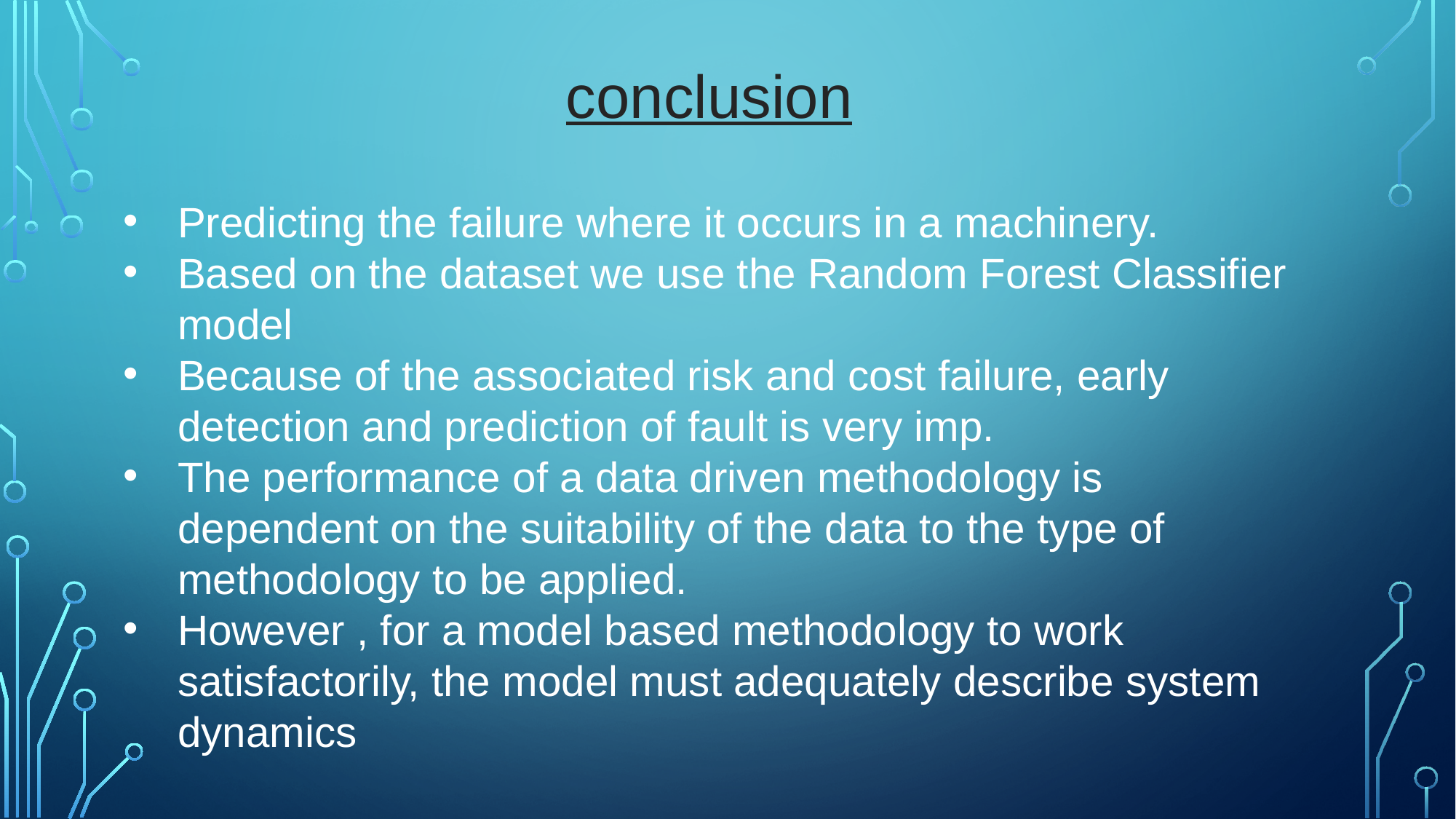

conclusion
Predicting the failure where it occurs in a machinery.
Based on the dataset we use the Random Forest Classifier model
Because of the associated risk and cost failure, early detection and prediction of fault is very imp.
The performance of a data driven methodology is dependent on the suitability of the data to the type of methodology to be applied.
However , for a model based methodology to work satisfactorily, the model must adequately describe system dynamics